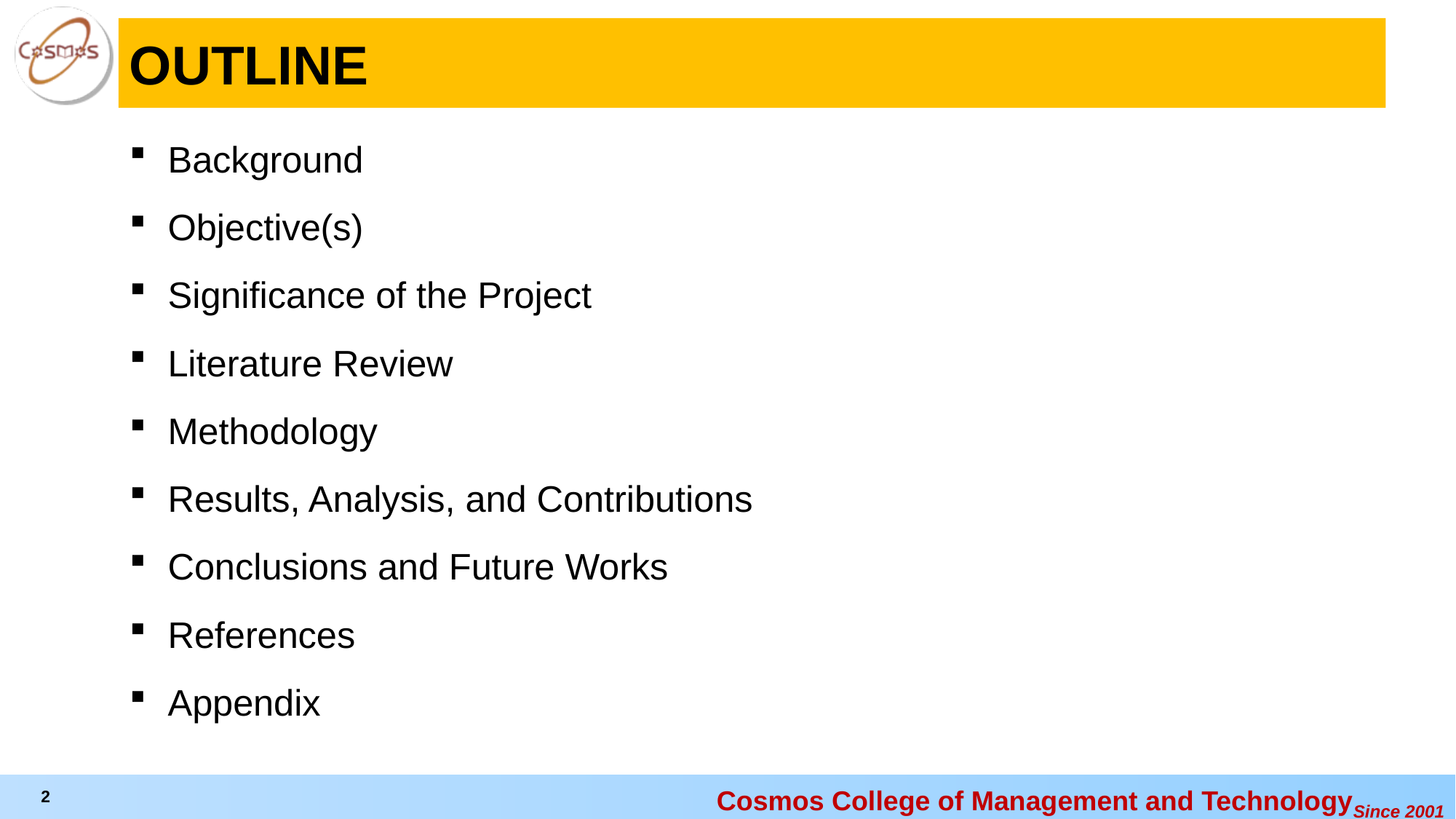

# OUTLINE
Background
Objective(s)
Significance of the Project
Literature Review
Methodology
Results, Analysis, and Contributions
Conclusions and Future Works
References
Appendix